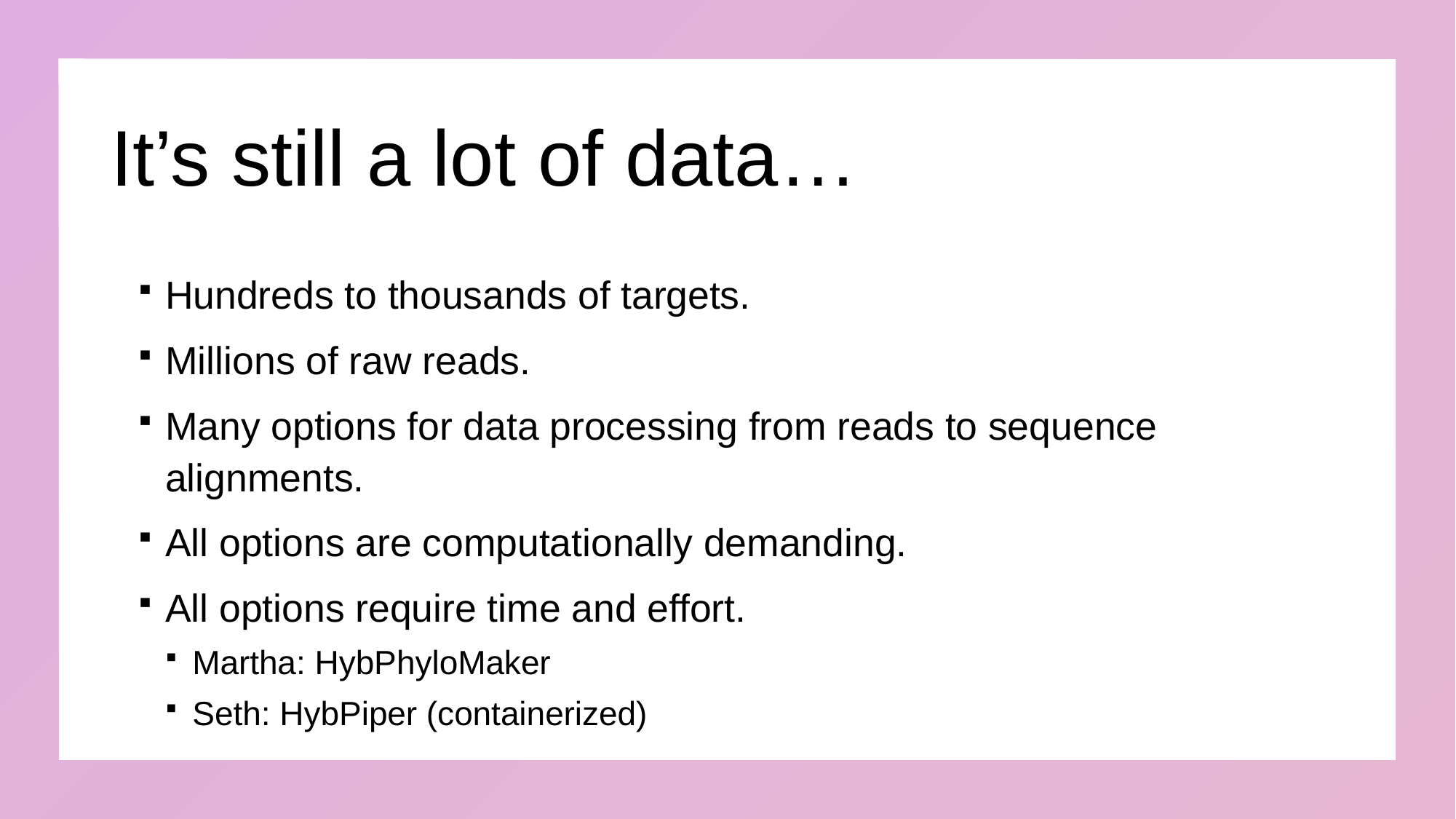

# It’s still a lot of data…
Hundreds to thousands of targets.
Millions of raw reads.
Many options for data processing from reads to sequence alignments.
All options are computationally demanding.
All options require time and effort.
Martha: HybPhyloMaker
Seth: HybPiper (containerized)